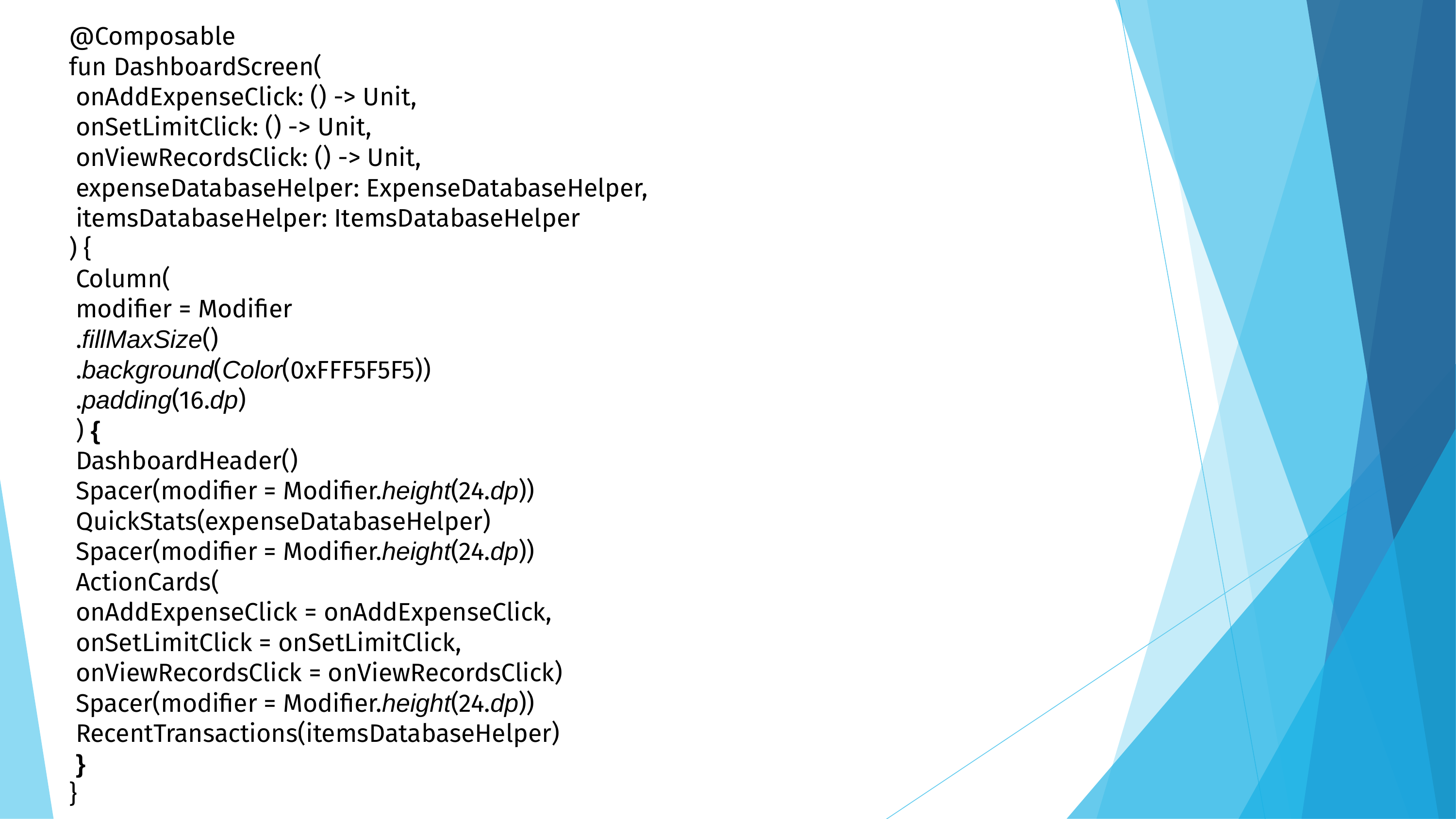

@Composable
fun DashboardScreen(
 onAddExpenseClick: () -> Unit,
 onSetLimitClick: () -> Unit,
 onViewRecordsClick: () -> Unit,
 expenseDatabaseHelper: ExpenseDatabaseHelper,
 itemsDatabaseHelper: ItemsDatabaseHelper
) {
 Column(
 modifier = Modifier
 .fillMaxSize()
 .background(Color(0xFFF5F5F5))
 .padding(16.dp)
 ) {
 DashboardHeader()
 Spacer(modifier = Modifier.height(24.dp))
 QuickStats(expenseDatabaseHelper)
 Spacer(modifier = Modifier.height(24.dp))
 ActionCards(
 onAddExpenseClick = onAddExpenseClick,
 onSetLimitClick = onSetLimitClick,
 onViewRecordsClick = onViewRecordsClick)
 Spacer(modifier = Modifier.height(24.dp))
 RecentTransactions(itemsDatabaseHelper)
 }
}